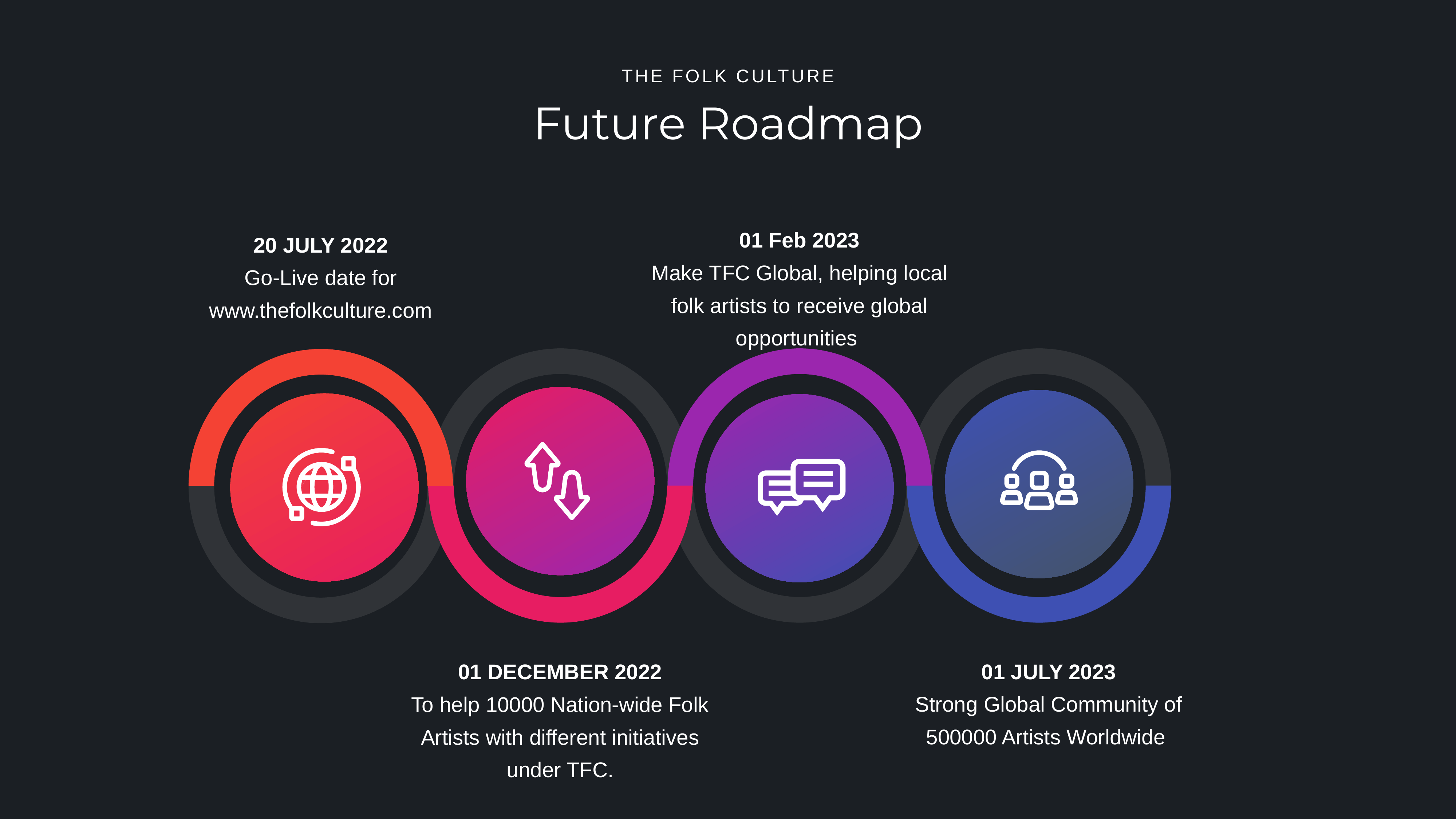

THE FOLK CULTURE
Future Roadmap
01 Feb 2023
Make TFC Global, helping local folk artists to receive global opportunities
20 JULY 2022
Go-Live date for www.thefolkculture.com

01 JULY 2023
Strong Global Community of 500000 Artists Worldwide
01 DECEMBER 2022
To help 10000 Nation-wide Folk Artists with different initiatives under TFC.